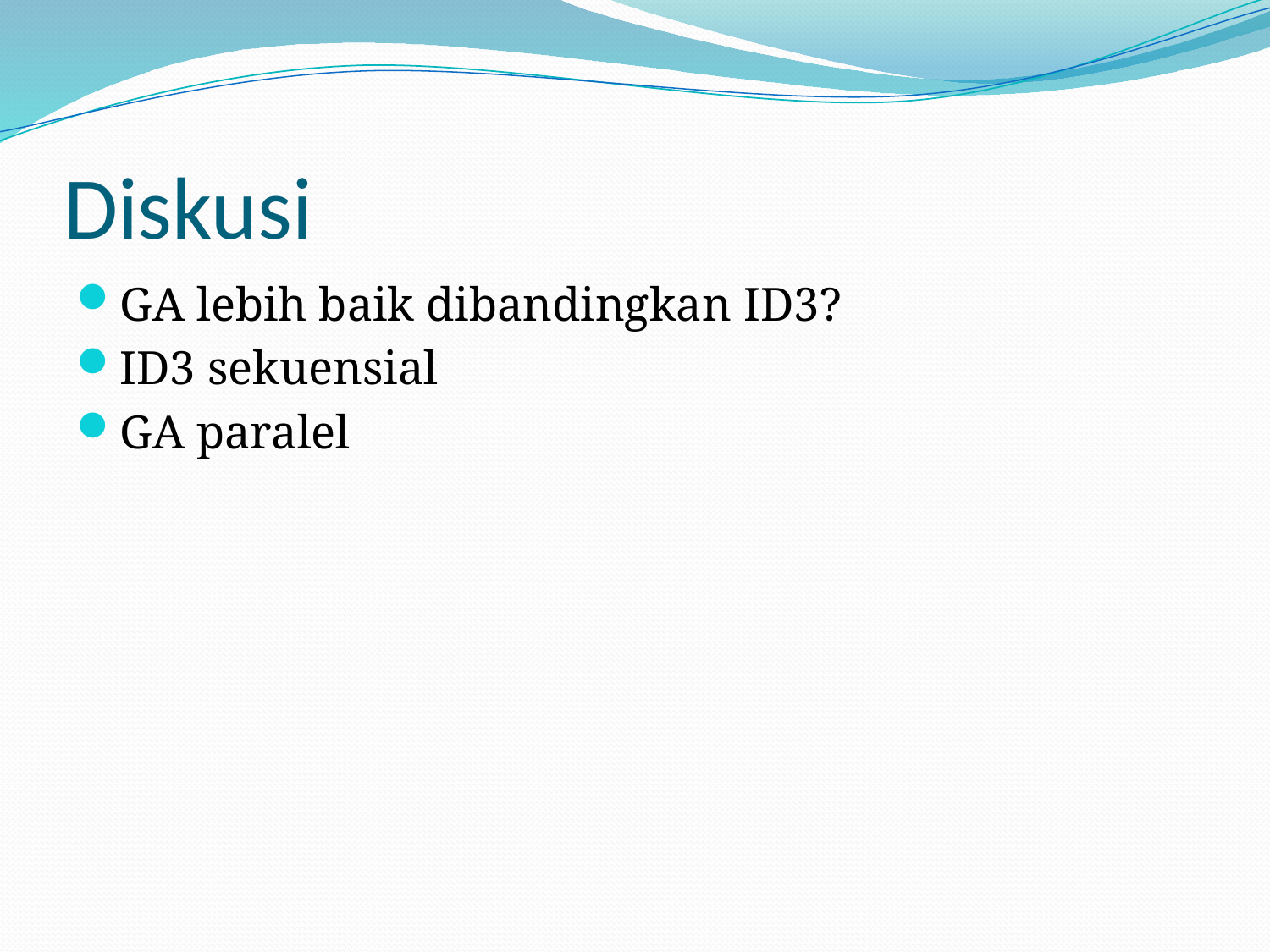

# Diskusi
GA lebih baik dibandingkan ID3?
ID3 sekuensial
GA paralel